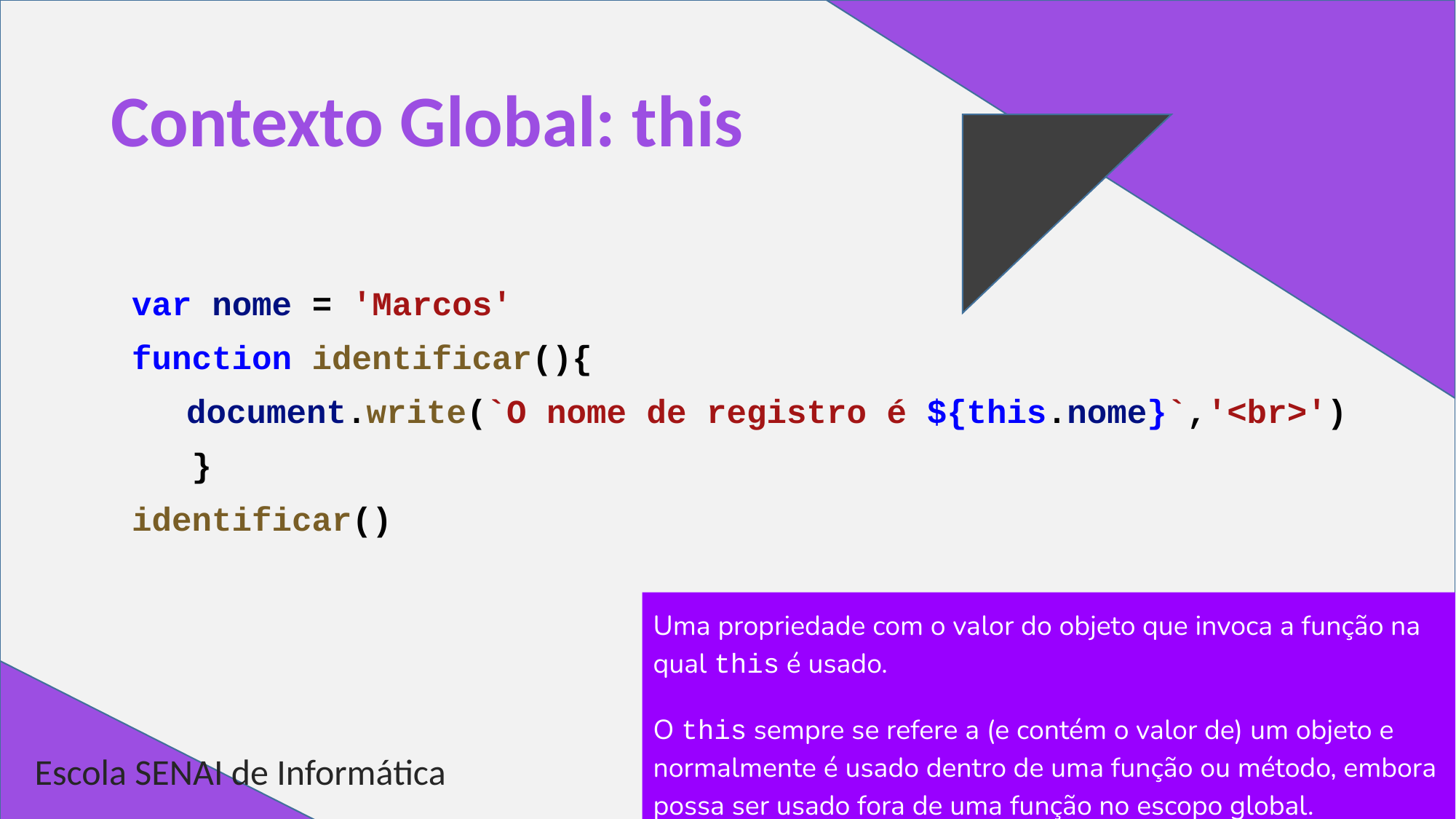

# Contexto Global: this
var nome = 'Marcos'
function identificar(){
document.write(`O nome de registro é ${this.nome}`,'<br>')
   }
identificar()

Uma propriedade com o valor do objeto que invoca a função na qual this é usado.
O this sempre se refere a (e contém o valor de) um objeto e normalmente é usado dentro de uma função ou método, embora possa ser usado fora de uma função no escopo global.